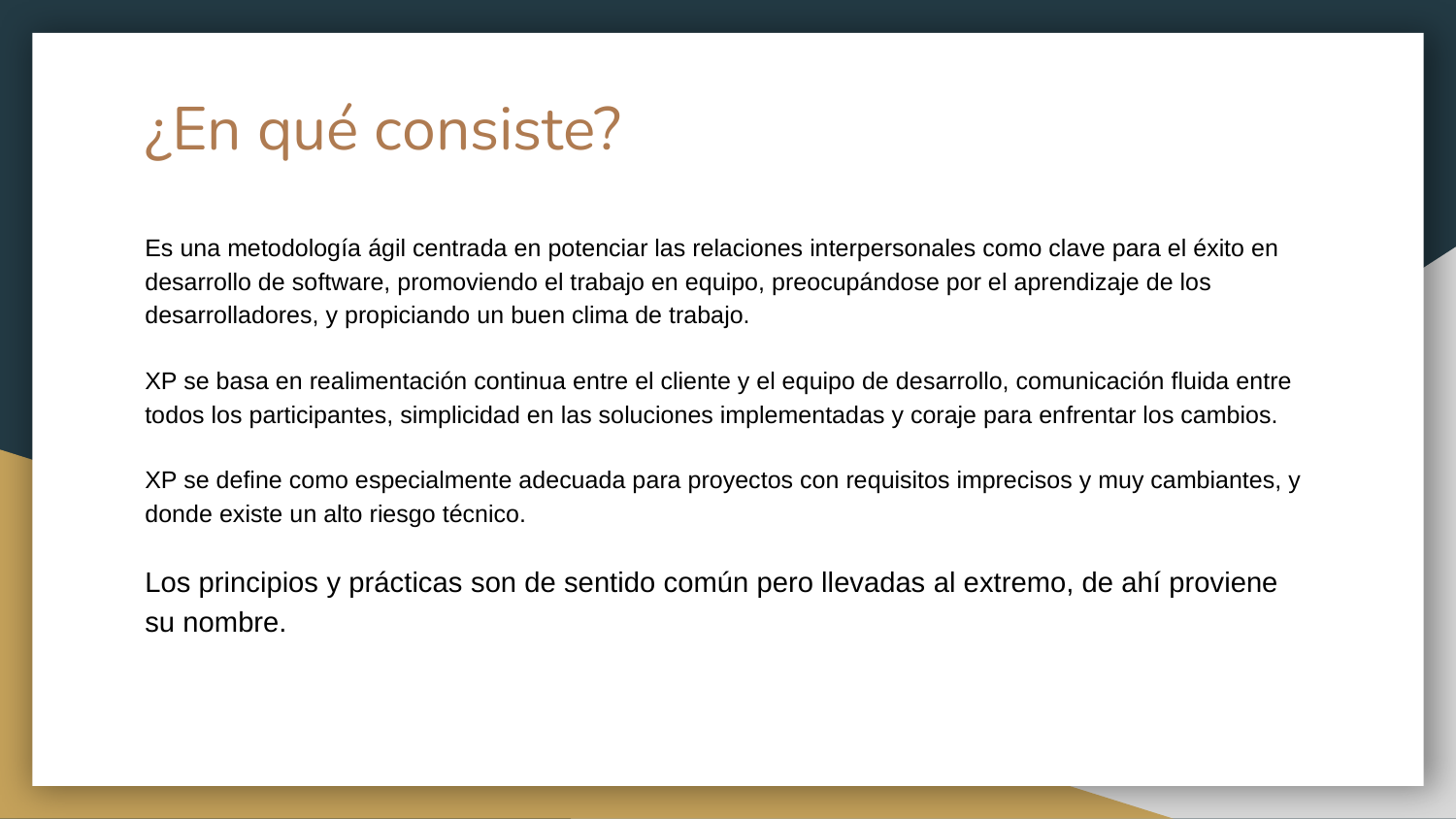

# ¿En qué consiste?
Es una metodología ágil centrada en potenciar las relaciones interpersonales como clave para el éxito en desarrollo de software, promoviendo el trabajo en equipo, preocupándose por el aprendizaje de los desarrolladores, y propiciando un buen clima de trabajo.
XP se basa en realimentación continua entre el cliente y el equipo de desarrollo, comunicación fluida entre todos los participantes, simplicidad en las soluciones implementadas y coraje para enfrentar los cambios.
XP se define como especialmente adecuada para proyectos con requisitos imprecisos y muy cambiantes, y donde existe un alto riesgo técnico.
Los principios y prácticas son de sentido común pero llevadas al extremo, de ahí proviene su nombre.